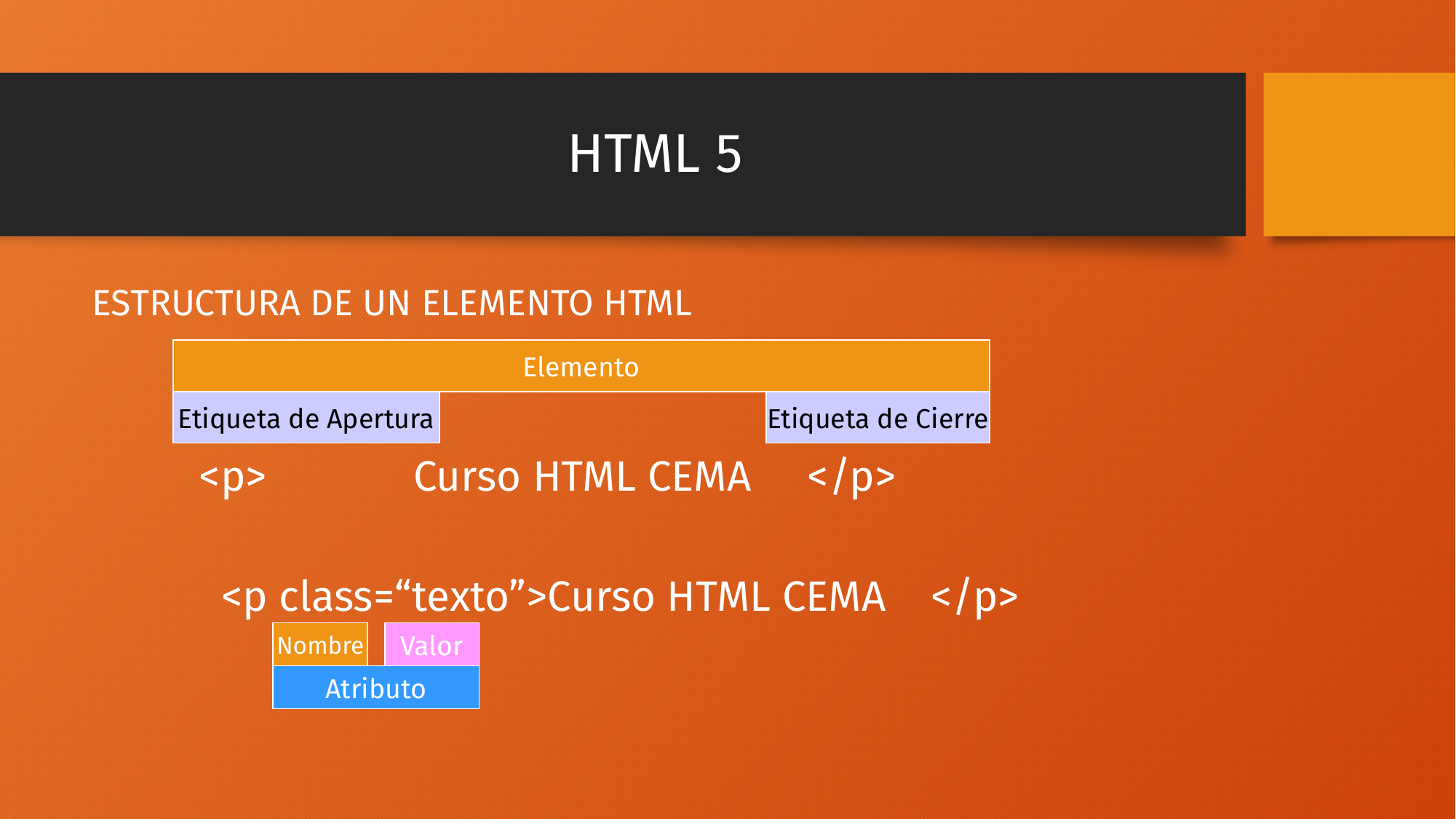

# HTML 5
ESTRUCTURA DE UN ELEMENTO HTML
Elemento
Etiqueta de Apertura
Etiqueta de Cierre
<p>             Curso HTML CEMA     </p>
<p class=“texto”>Curso HTML CEMA    </p>
Nombre
Valor
Atributo